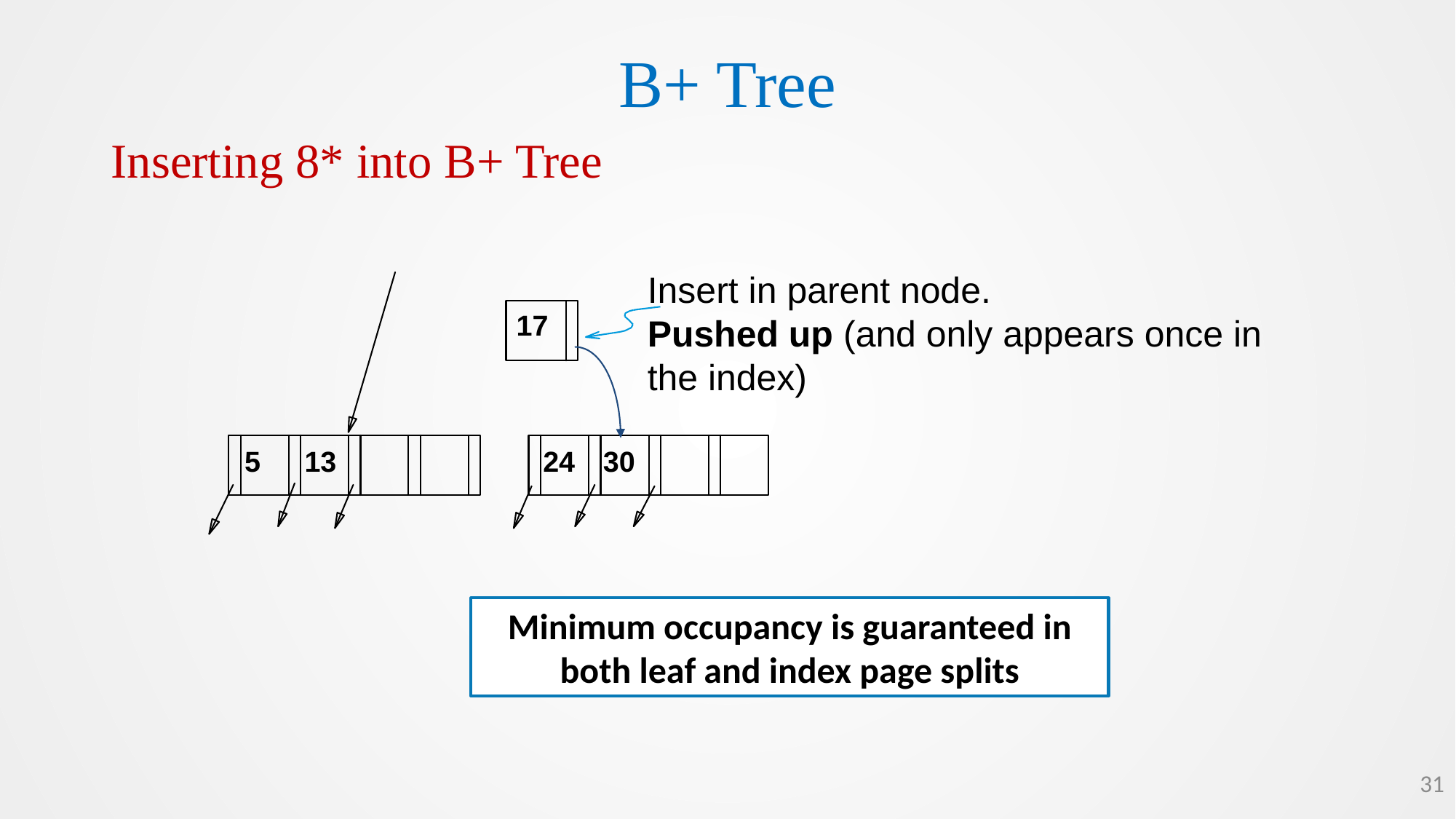

B+ Tree
Inserting 8* into B+ Tree
Insert in parent node.
Pushed up (and only appears once in the index)

17

5
13
24
30

Minimum occupancy is guaranteed in both leaf and index page splits
31